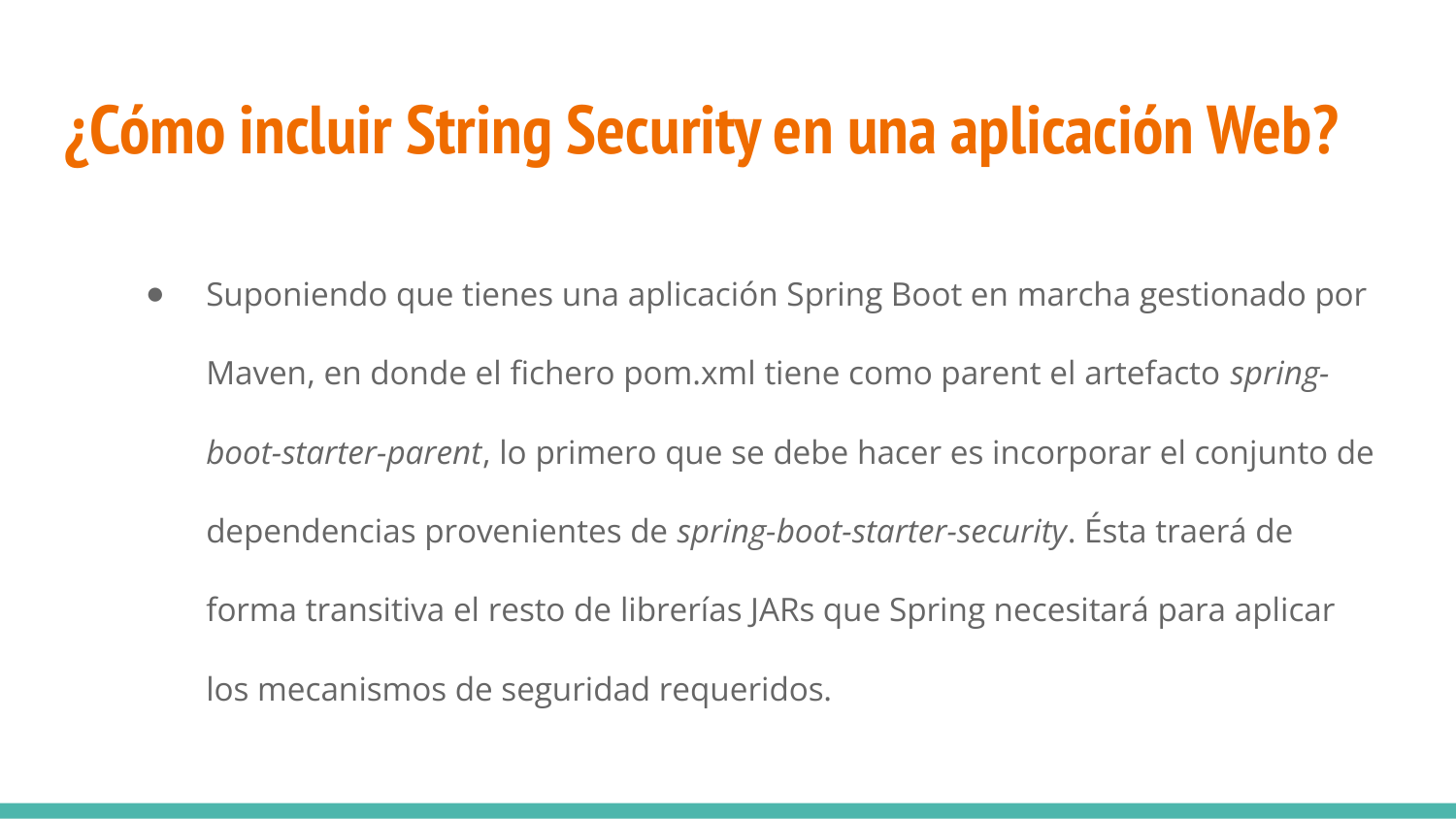

# ¿Cómo incluir String Security en una aplicación Web?
Suponiendo que tienes una aplicación Spring Boot en marcha gestionado por Maven, en donde el fichero pom.xml tiene como parent el artefacto spring-boot-starter-parent, lo primero que se debe hacer es incorporar el conjunto de dependencias provenientes de spring-boot-starter-security. Ésta traerá de forma transitiva el resto de librerías JARs que Spring necesitará para aplicar los mecanismos de seguridad requeridos.